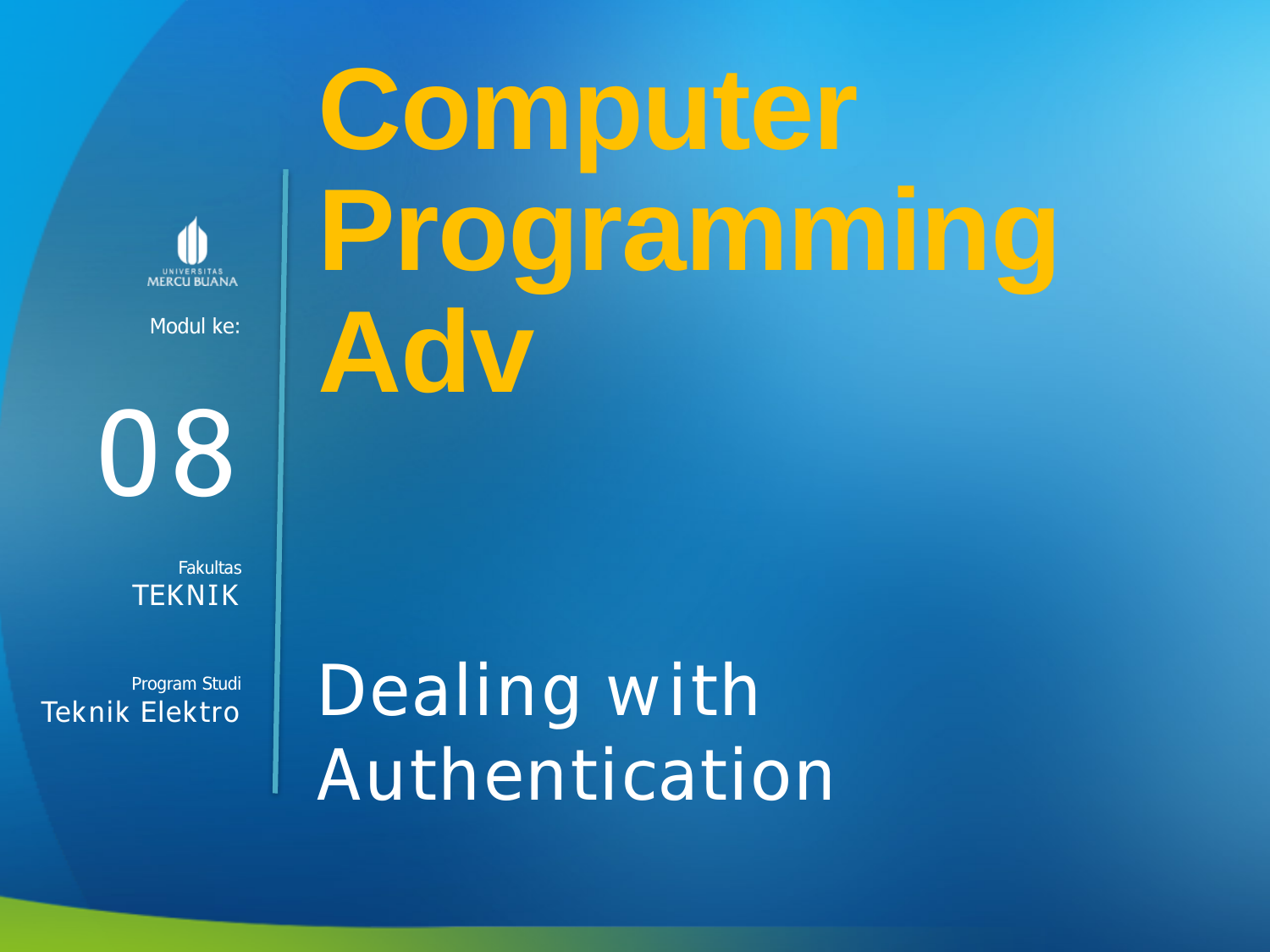

Computer Programming Adv
08
TEKNIK
Dealing with
Authentication
Teknik Elektro